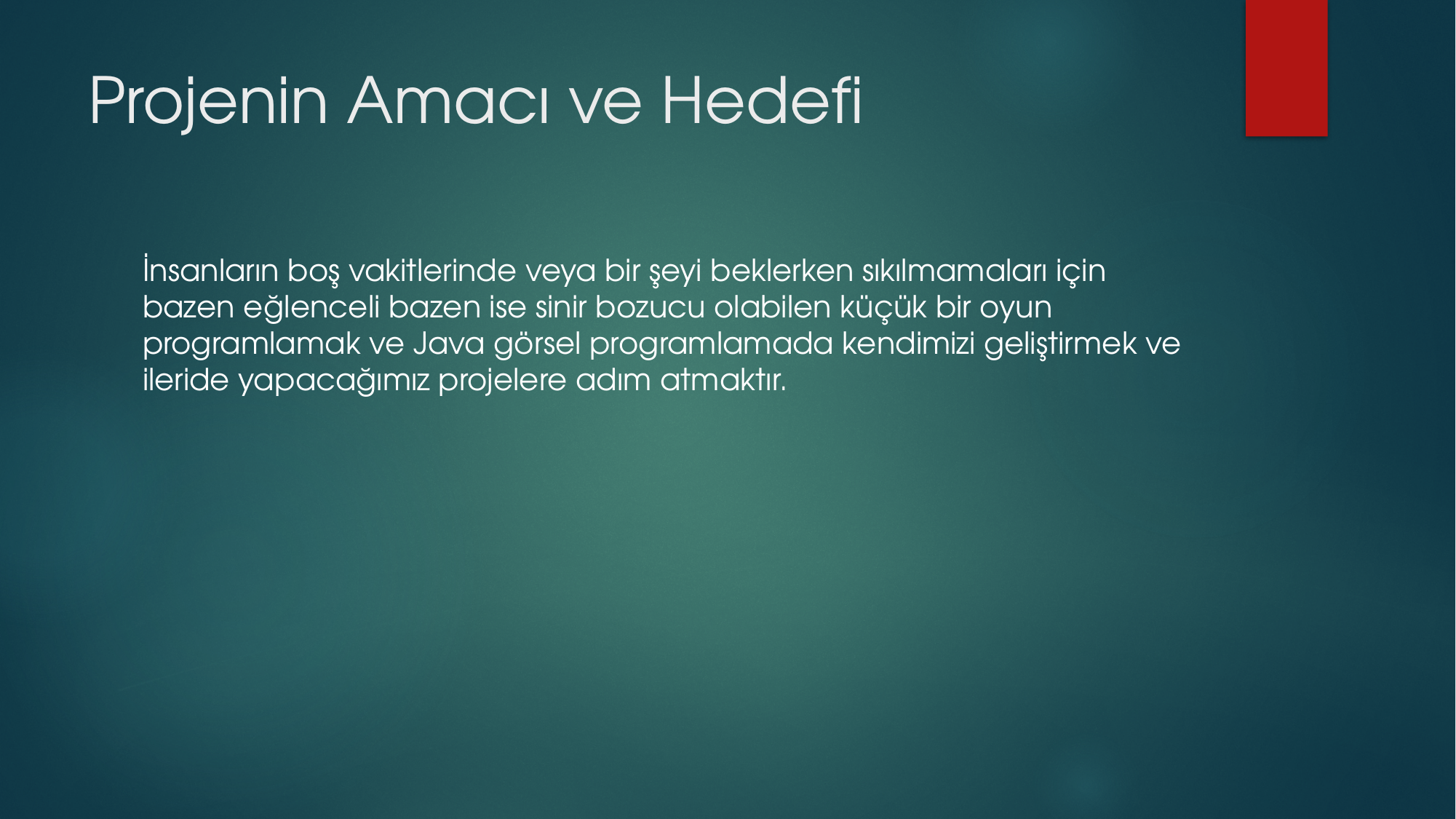

# Projenin Amacı ve Hedefi
İnsanların boş vakitlerinde veya bir şeyi beklerken sıkılmamaları için bazen eğlenceli bazen ise sinir bozucu olabilen küçük bir oyun programlamak ve Java görsel programlamada kendimizi geliştirmek ve ileride yapacağımız projelere adım atmaktır.